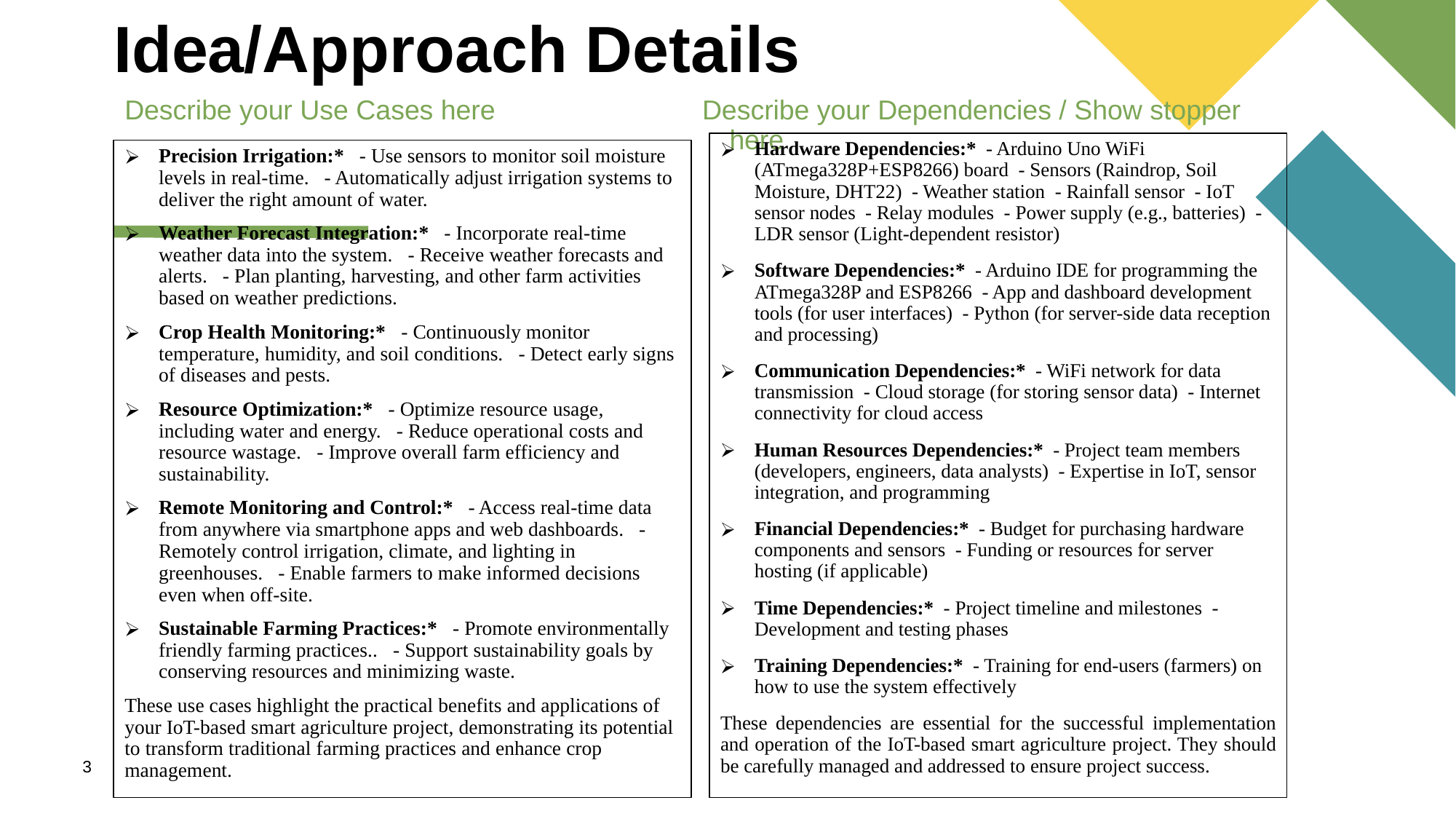

# Idea/Approach Details
Describe your Dependencies / Show stopper here
Describe your Use Cases here
Hardware Dependencies:*  - Arduino Uno WiFi (ATmega328P+ESP8266) board  - Sensors (Raindrop, Soil Moisture, DHT22)  - Weather station  - Rainfall sensor  - IoT sensor nodes  - Relay modules  - Power supply (e.g., batteries)  - LDR sensor (Light-dependent resistor)
Software Dependencies:*  - Arduino IDE for programming the ATmega328P and ESP8266  - App and dashboard development tools (for user interfaces)  - Python (for server-side data reception and processing)
Communication Dependencies:*  - WiFi network for data transmission  - Cloud storage (for storing sensor data)  - Internet connectivity for cloud access
Human Resources Dependencies:*  - Project team members (developers, engineers, data analysts)  - Expertise in IoT, sensor integration, and programming
Financial Dependencies:*  - Budget for purchasing hardware components and sensors  - Funding or resources for server hosting (if applicable)
Time Dependencies:*  - Project timeline and milestones  - Development and testing phases
Training Dependencies:*  - Training for end-users (farmers) on how to use the system effectively
These dependencies are essential for the successful implementation and operation of the IoT-based smart agriculture project. They should be carefully managed and addressed to ensure project success.
Precision Irrigation:*   - Use sensors to monitor soil moisture levels in real-time.   - Automatically adjust irrigation systems to deliver the right amount of water.
Weather Forecast Integration:*   - Incorporate real-time weather data into the system.   - Receive weather forecasts and alerts.   - Plan planting, harvesting, and other farm activities based on weather predictions.
Crop Health Monitoring:*   - Continuously monitor temperature, humidity, and soil conditions.   - Detect early signs of diseases and pests.
Resource Optimization:*   - Optimize resource usage, including water and energy.   - Reduce operational costs and resource wastage.   - Improve overall farm efficiency and sustainability.
Remote Monitoring and Control:*   - Access real-time data from anywhere via smartphone apps and web dashboards.   - Remotely control irrigation, climate, and lighting in greenhouses.   - Enable farmers to make informed decisions even when off-site.
Sustainable Farming Practices:*   - Promote environmentally friendly farming practices..   - Support sustainability goals by conserving resources and minimizing waste.
These use cases highlight the practical benefits and applications of your IoT-based smart agriculture project, demonstrating its potential to transform traditional farming practices and enhance crop management.
3